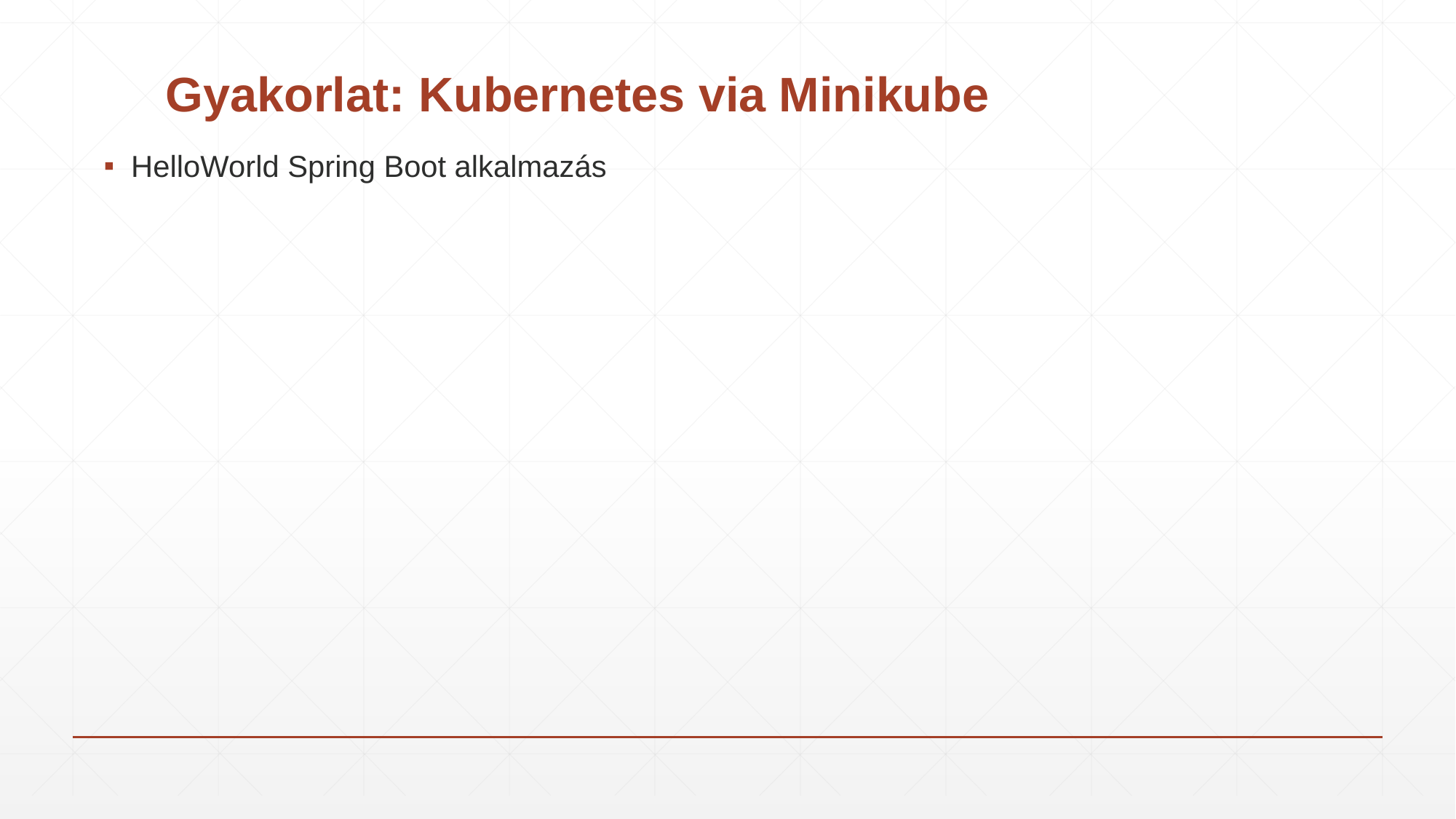

# Gyakorlat: Kubernetes via Minikube
HelloWorld Spring Boot alkalmazás